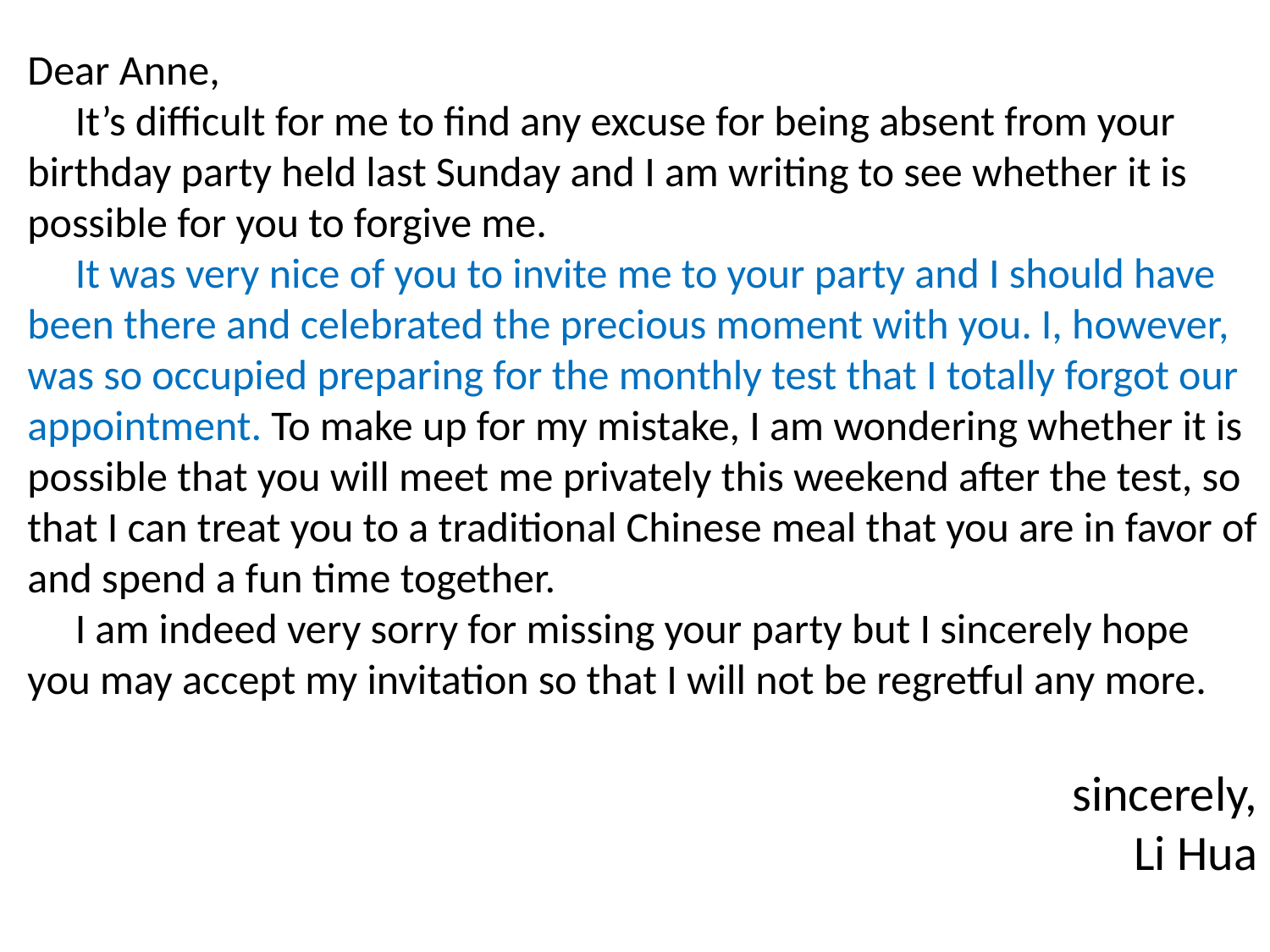

Dear Anne,
     It’s difficult for me to find any excuse for being absent from your birthday party held last Sunday and I am writing to see whether it is possible for you to forgive me.
     It was very nice of you to invite me to your party and I should have been there and celebrated the precious moment with you. I, however, was so occupied preparing for the monthly test that I totally forgot our appointment. To make up for my mistake, I am wondering whether it is possible that you will meet me privately this weekend after the test, so that I can treat you to a traditional Chinese meal that you are in favor of and spend a fun time together.
     I am indeed very sorry for missing your party but I sincerely hope you may accept my invitation so that I will not be regretful any more.

                                                               sincerely,
                                                               Li Hua